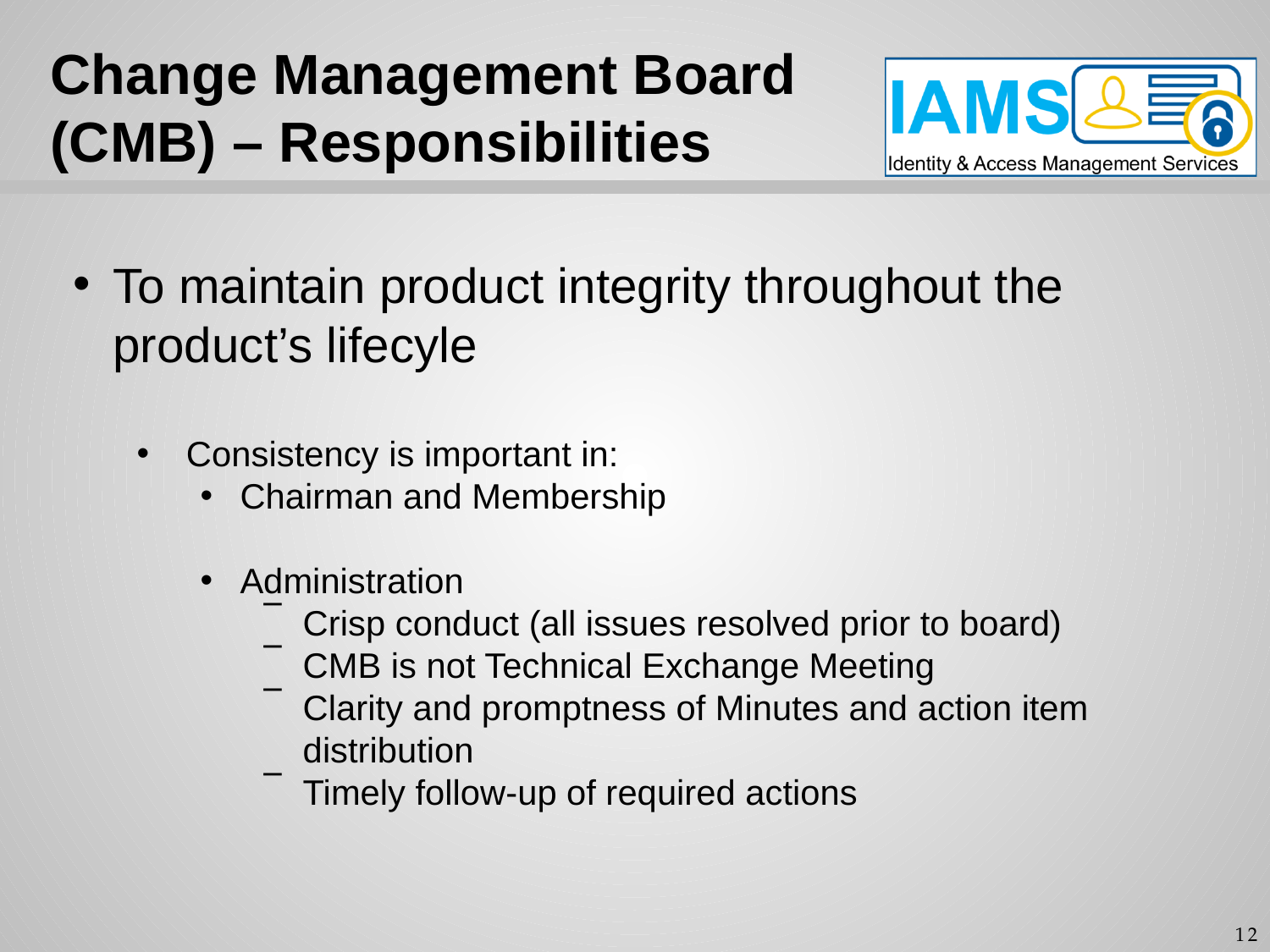

Change Management Board (CMB) – Responsibilities

To maintain product integrity throughout the product’s lifecyle

 Consistency is important in:
Chairman and Membership

Administration
Crisp conduct (all issues resolved prior to board)
CMB is not Technical Exchange Meeting
Clarity and promptness of Minutes and action item distribution
Timely follow-up of required actions